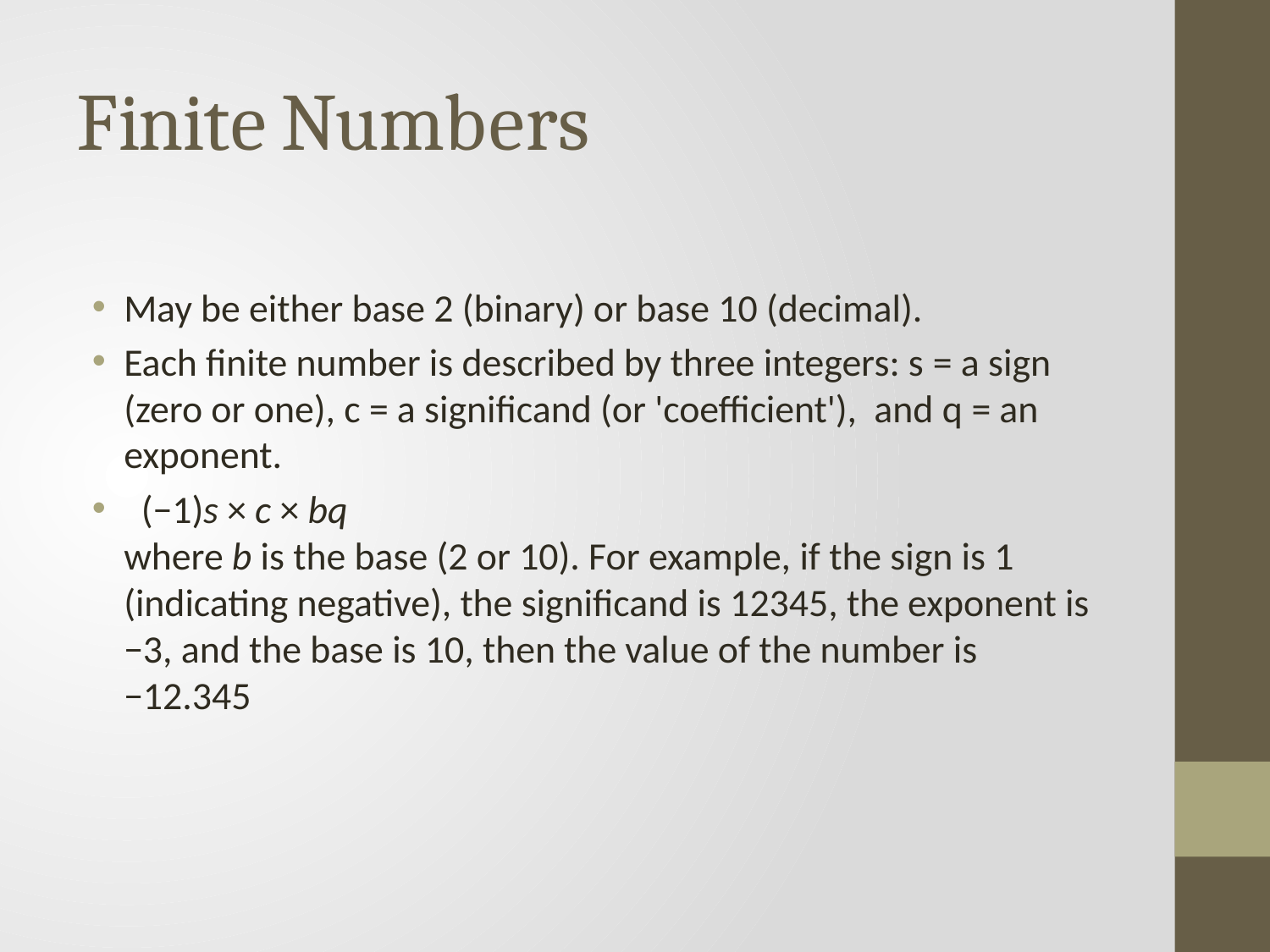

# Finite Numbers

May be either base 2 (binary) or base 10 (decimal).
Each finite number is described by three integers: s = a sign (zero or one), c = a significand (or 'coefficient'),  and q = an exponent.
  (−1)s × c × bq
where b is the base (2 or 10). For example, if the sign is 1 (indicating negative), the significand is 12345, the exponent is −3, and the base is 10, then the value of the number is −12.345